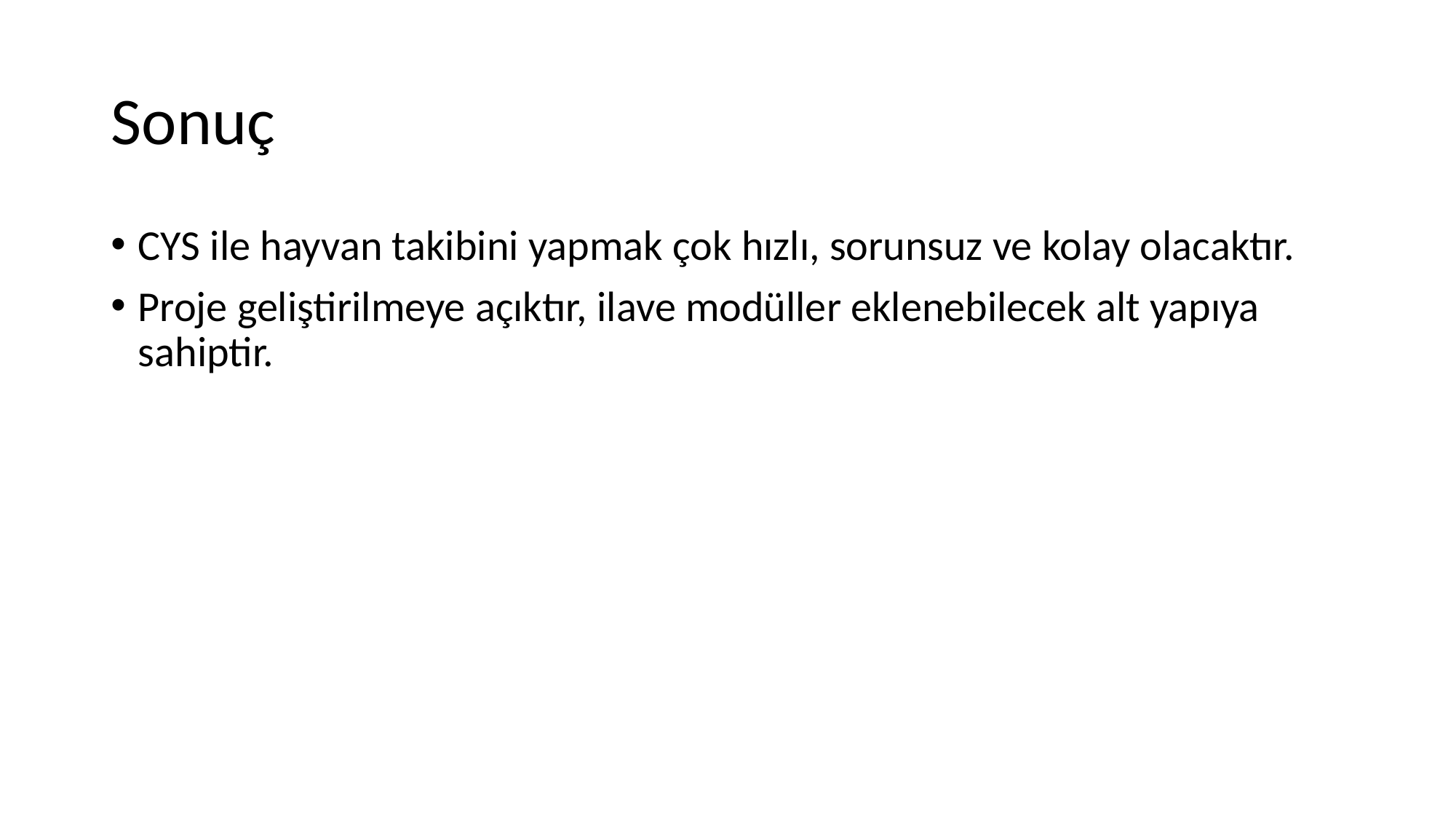

# Sonuç
CYS ile hayvan takibini yapmak çok hızlı, sorunsuz ve kolay olacaktır.
Proje geliştirilmeye açıktır, ilave modüller eklenebilecek alt yapıya sahiptir.